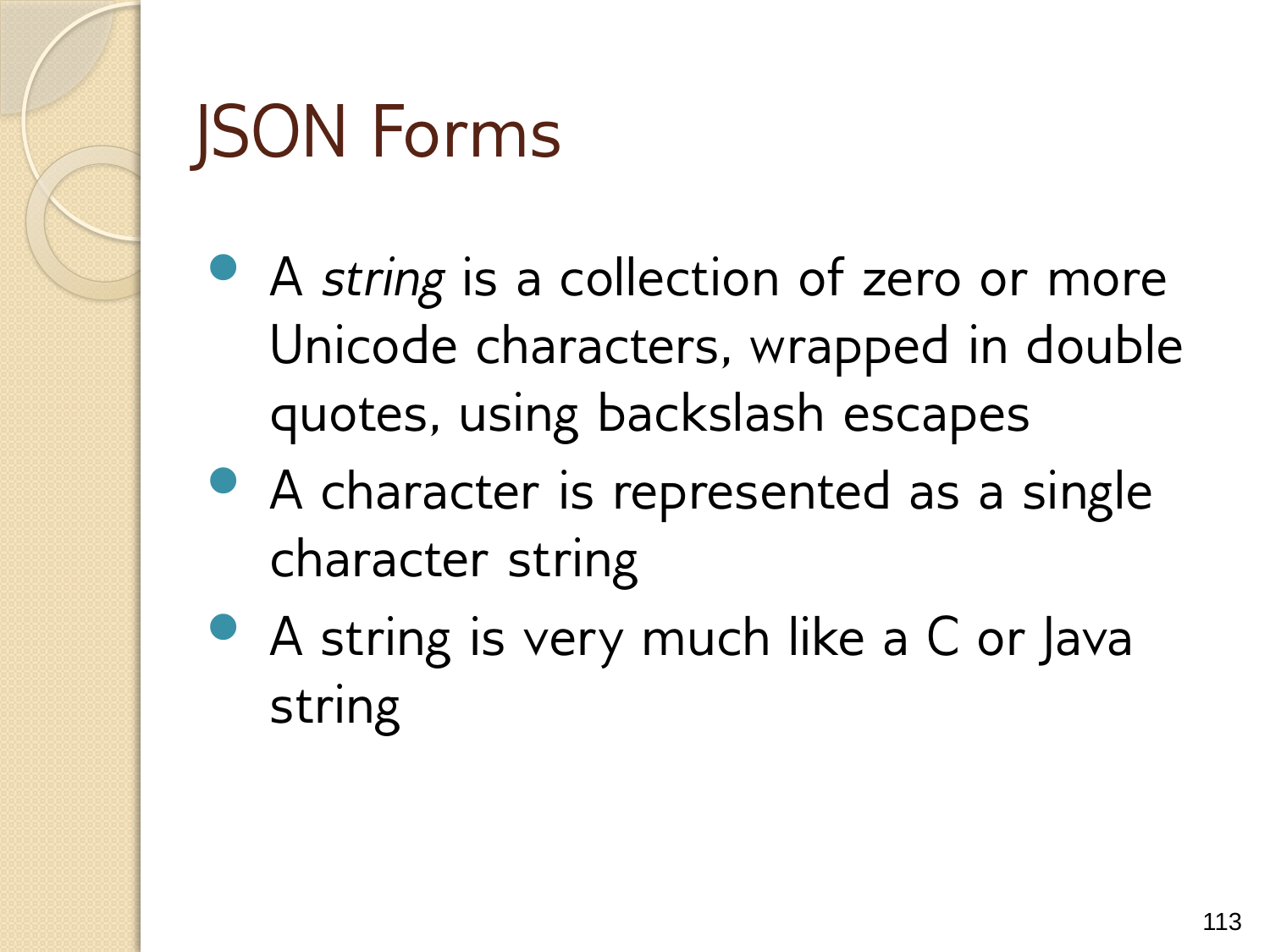

JSON Forms
A string is a collection of zero or more Unicode characters, wrapped in double quotes, using backslash escapes
A character is represented as a single character string
A string is very much like a C or Java string
113